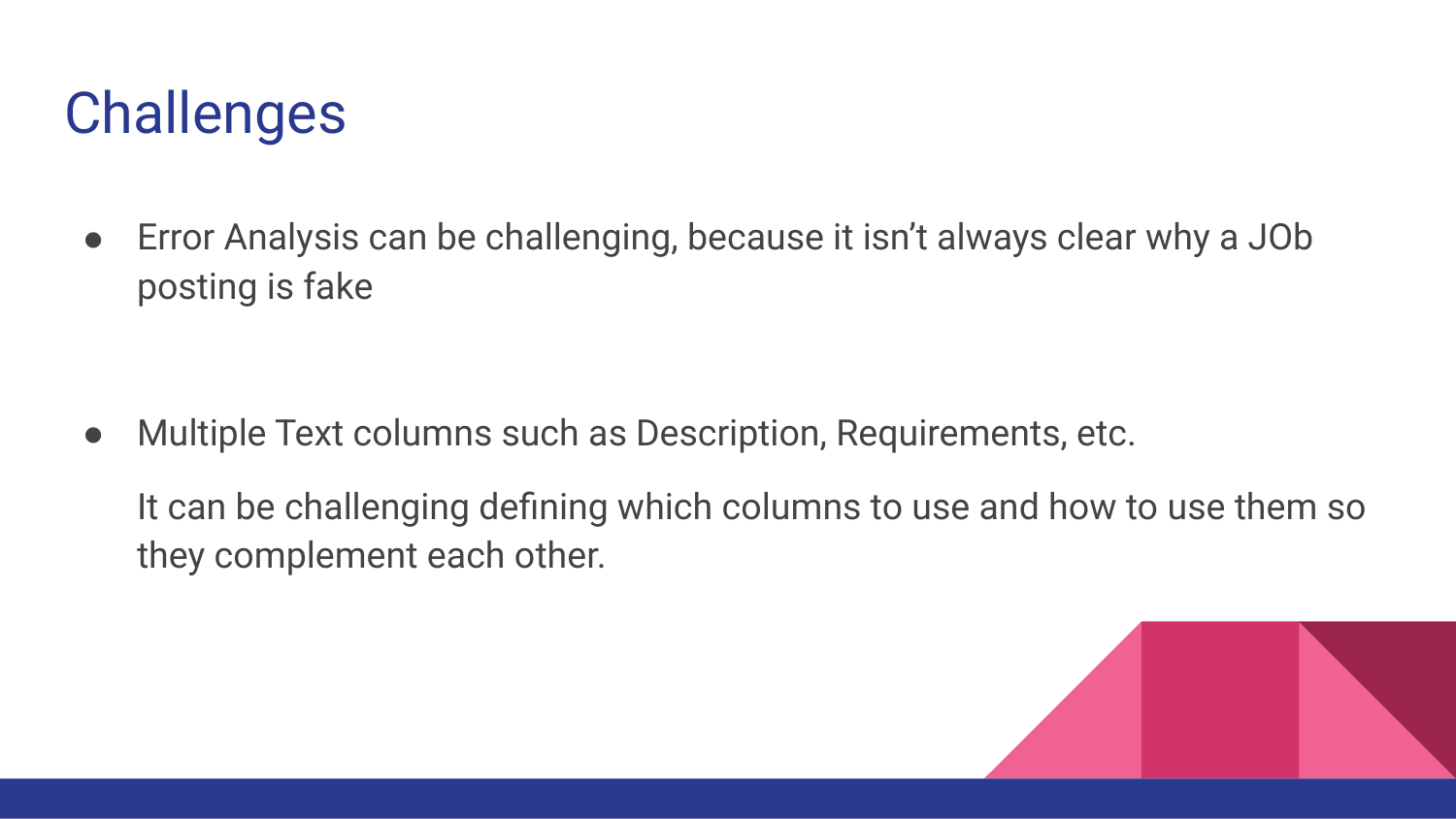

# Challenges
Error Analysis can be challenging, because it isn’t always clear why a JOb posting is fake

Multiple Text columns such as Description, Requirements, etc.
It can be challenging defining which columns to use and how to use them so they complement each other.